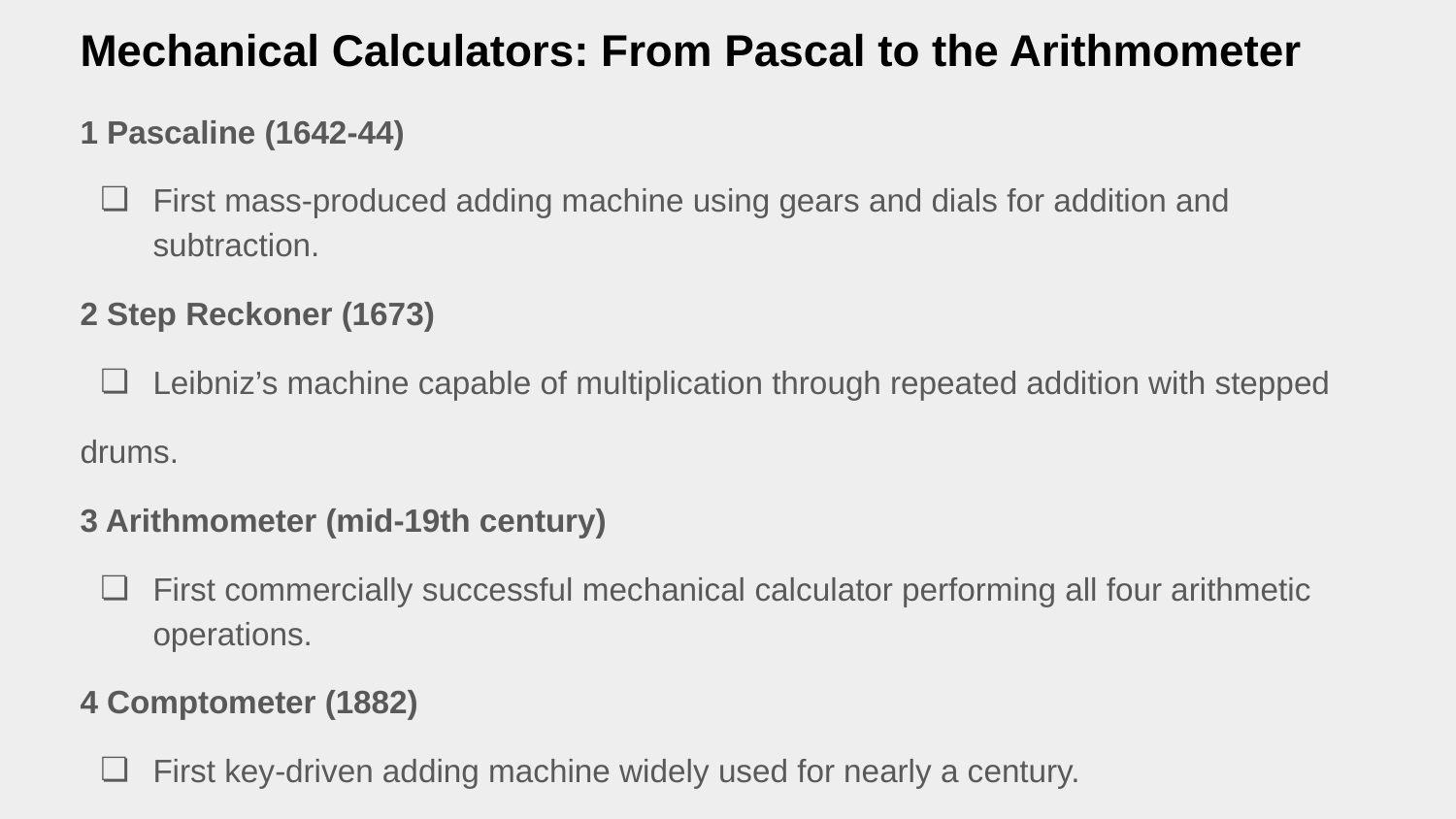

# Mechanical Calculators: From Pascal to the Arithmometer
1 Pascaline (1642-44)
First mass-produced adding machine using gears and dials for addition and subtraction.
2 Step Reckoner (1673)
Leibniz’s machine capable of multiplication through repeated addition with stepped
drums.
3 Arithmometer (mid-19th century)
First commercially successful mechanical calculator performing all four arithmetic operations.
4 Comptometer (1882)
First key-driven adding machine widely used for nearly a century.